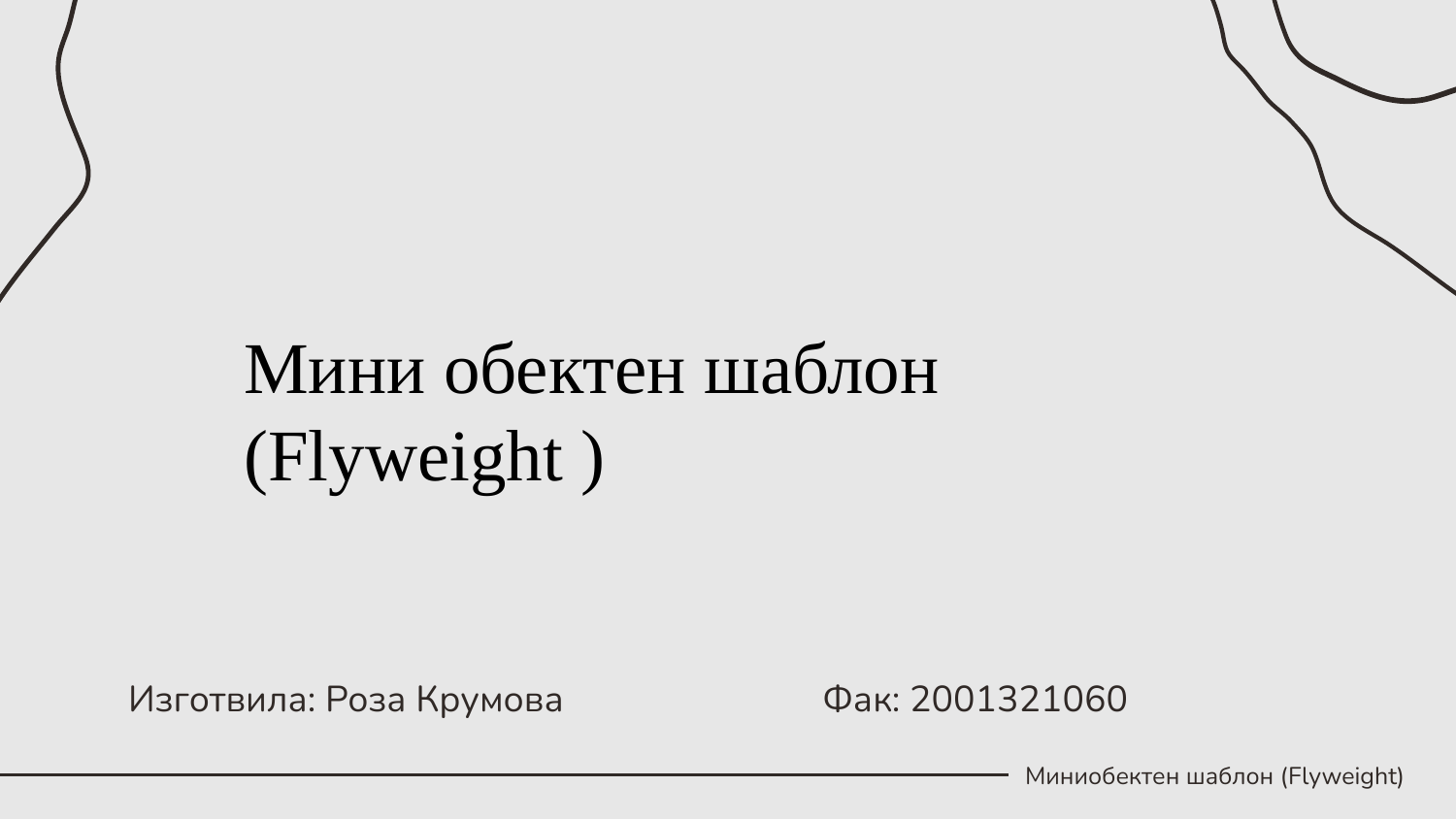

Мини обектен шаблон (Flyweight )
Изготвила: Роза Крумова
Фак: 2001321060
Миниобектен шаблон (Flyweight)